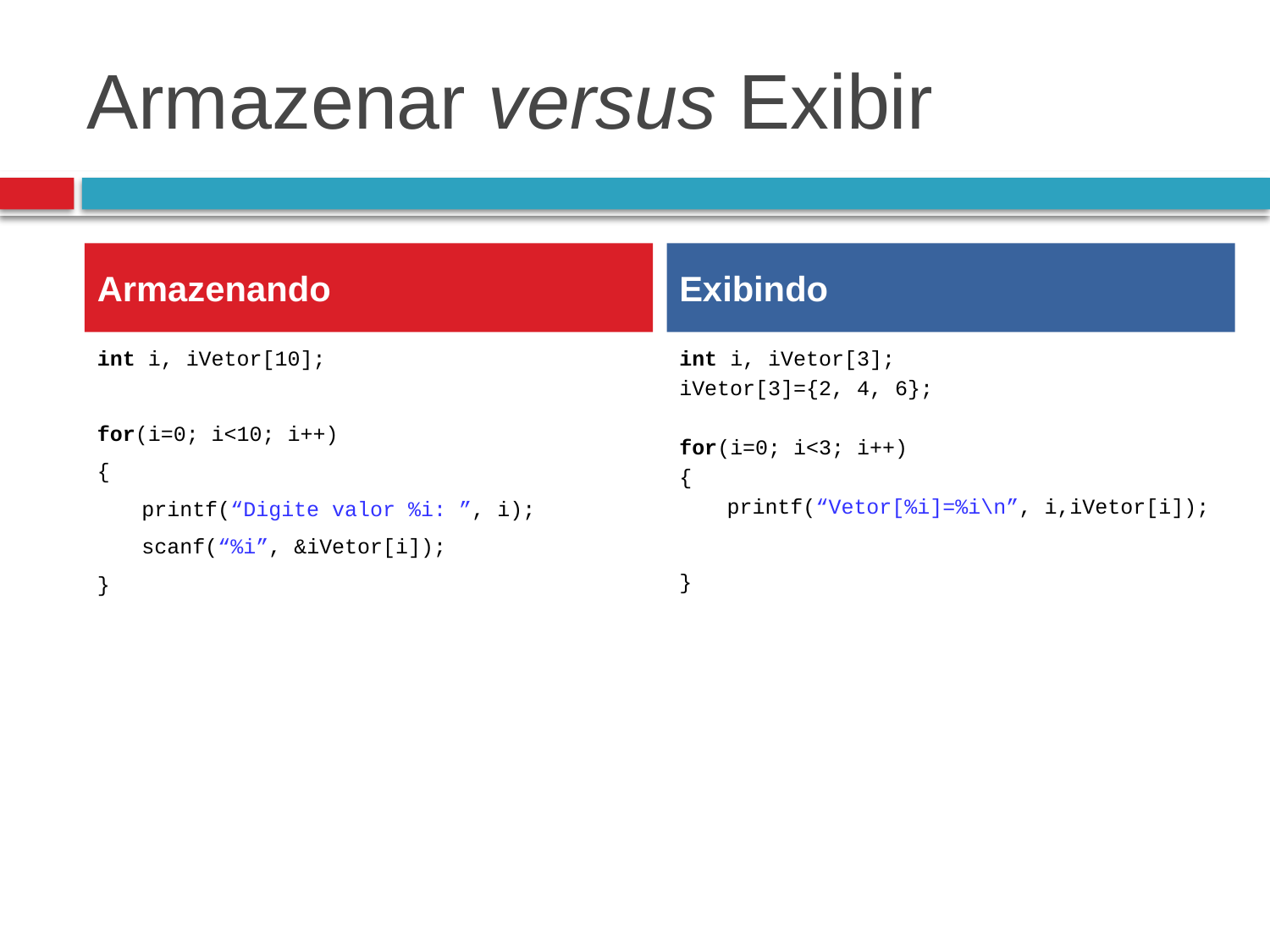

# Armazenar versus Exibir
Armazenando
Exibindo
int i, iVetor[10];

for(i=0; i<10; i++)
{
	printf(“Digite valor %i: ”, i);
	scanf(“%i”, &iVetor[i]);
}

int i, iVetor[3];
iVetor[3]={2, 4, 6};

for(i=0; i<3; i++)
{
	printf(“Vetor[%i]=%i\n”, i,iVetor[i]);

}